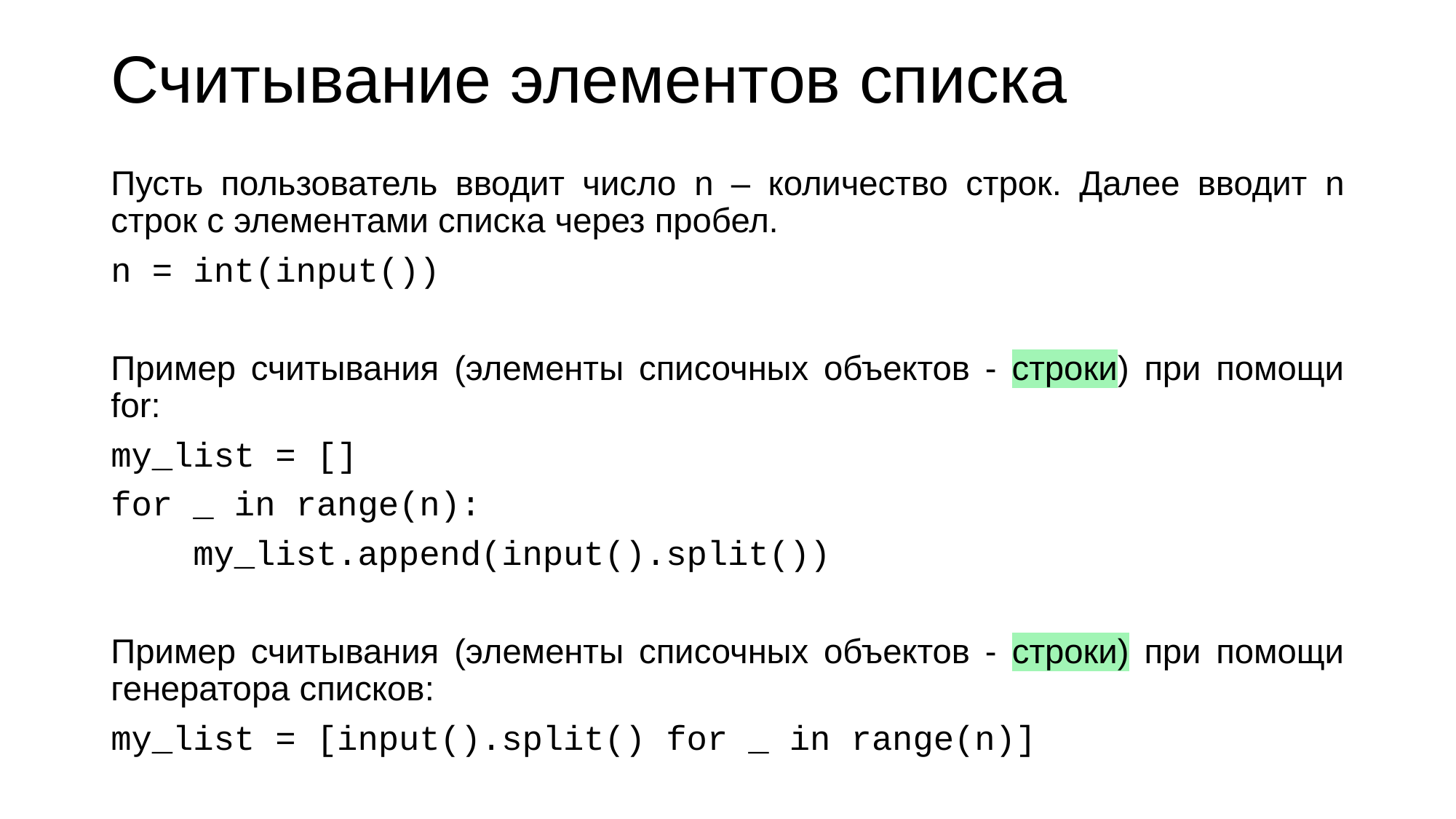

# Считывание элементов списка
Пусть пользователь вводит число n – количество строк. Далее вводит n строк с элементами списка через пробел.
n = int(input())

Пример считывания (элементы списочных объектов - строки) при помощи for:
my_list = []
for _ in range(n):
    my_list.append(input().split())

Пример считывания (элементы списочных объектов - строки) при помощи генератора списков:
my_list = [input().split() for _ in range(n)]